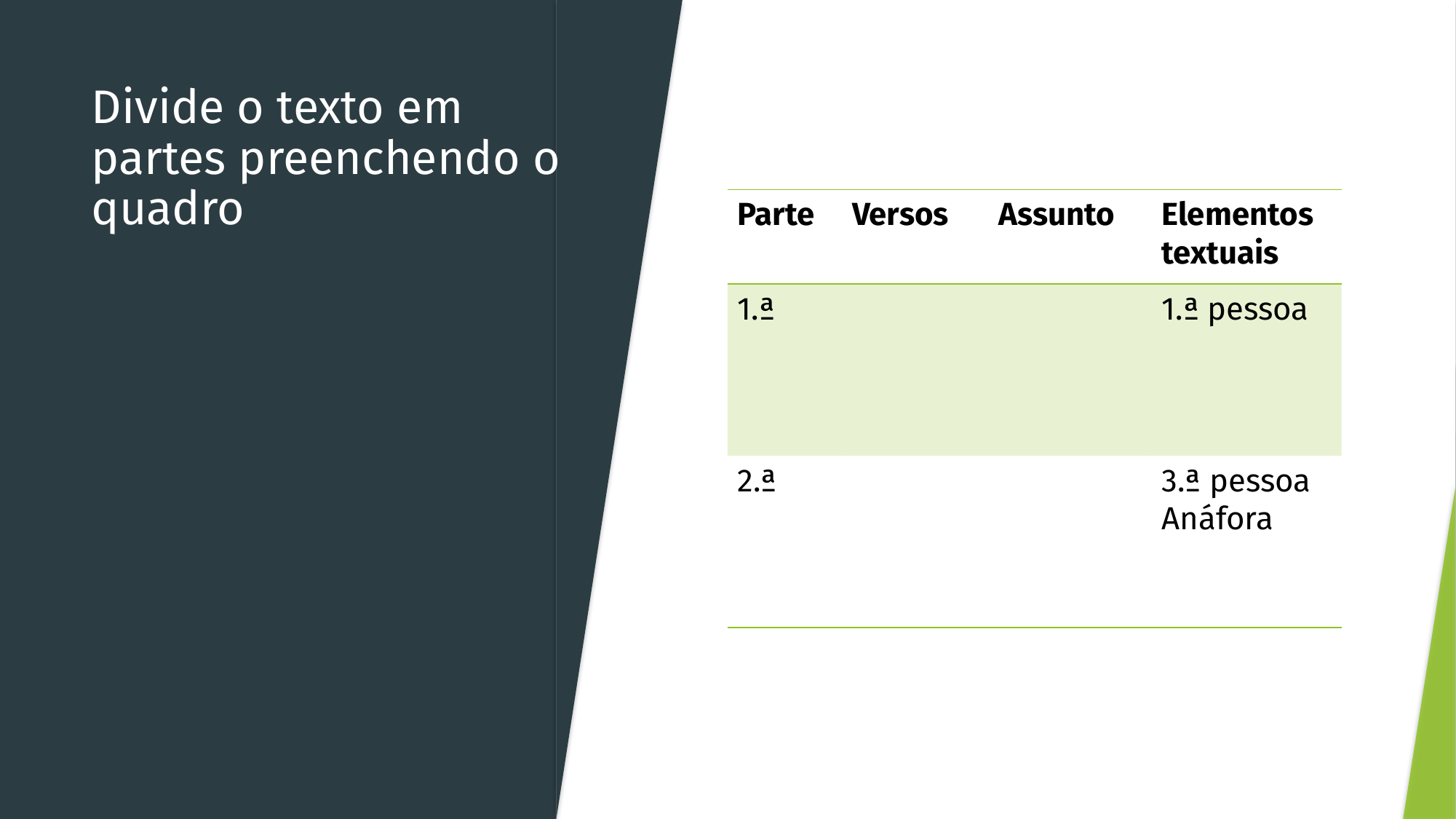

# Divide o texto em partes preenchendo o quadro
| Parte | Versos | Assunto | Elementos textuais |
| --- | --- | --- | --- |
| 1.ª |  |  | 1.ª pessoa |
| 2.ª |  |  | 3.ª pessoa Anáfora |